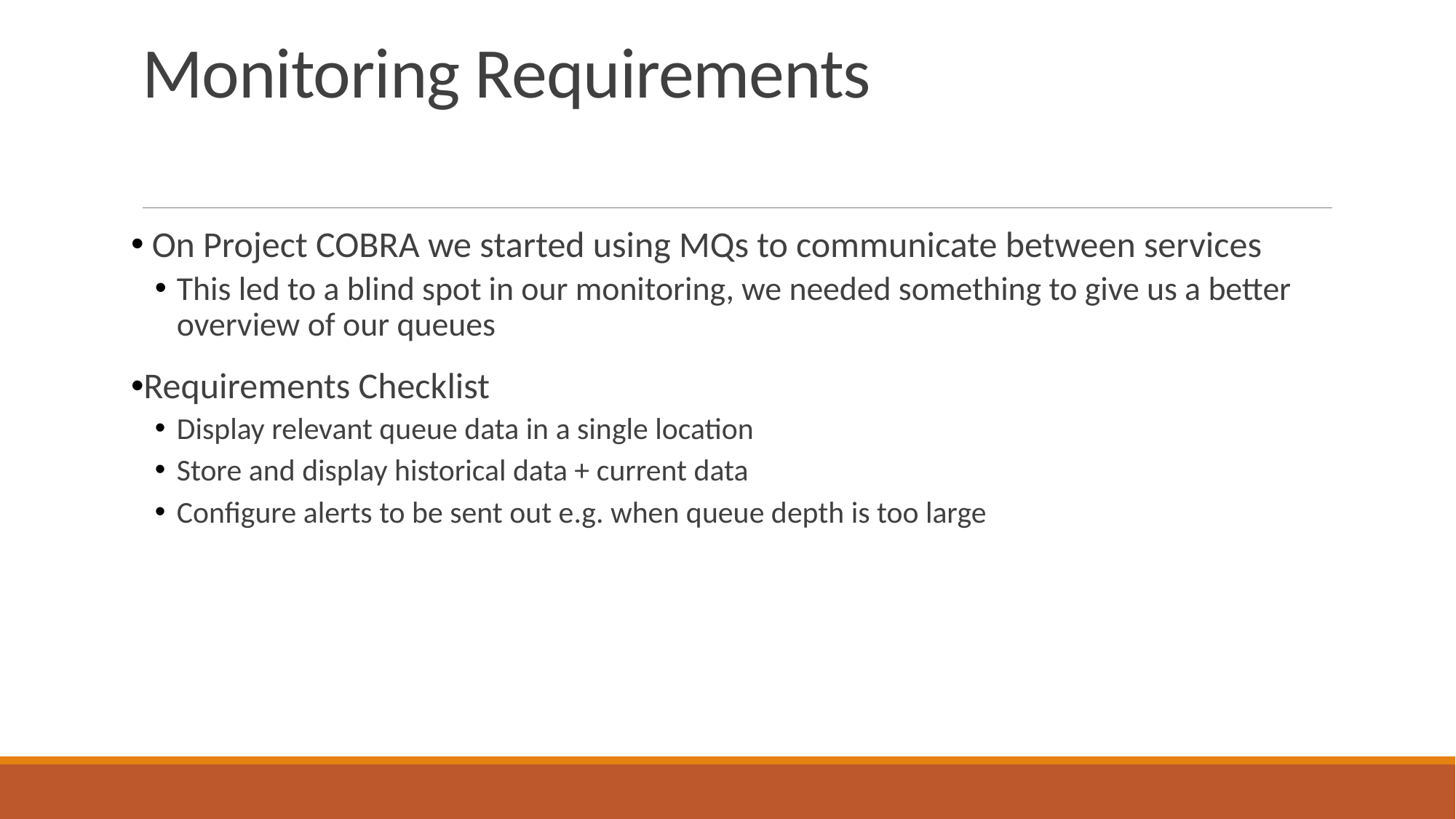

# Monitoring Requirements
 On Project COBRA we started using MQs to communicate between services
This led to a blind spot in our monitoring, we needed something to give us a better overview of our queues
Requirements Checklist
Display relevant queue data in a single location
Store and display historical data + current data
Configure alerts to be sent out e.g. when queue depth is too large